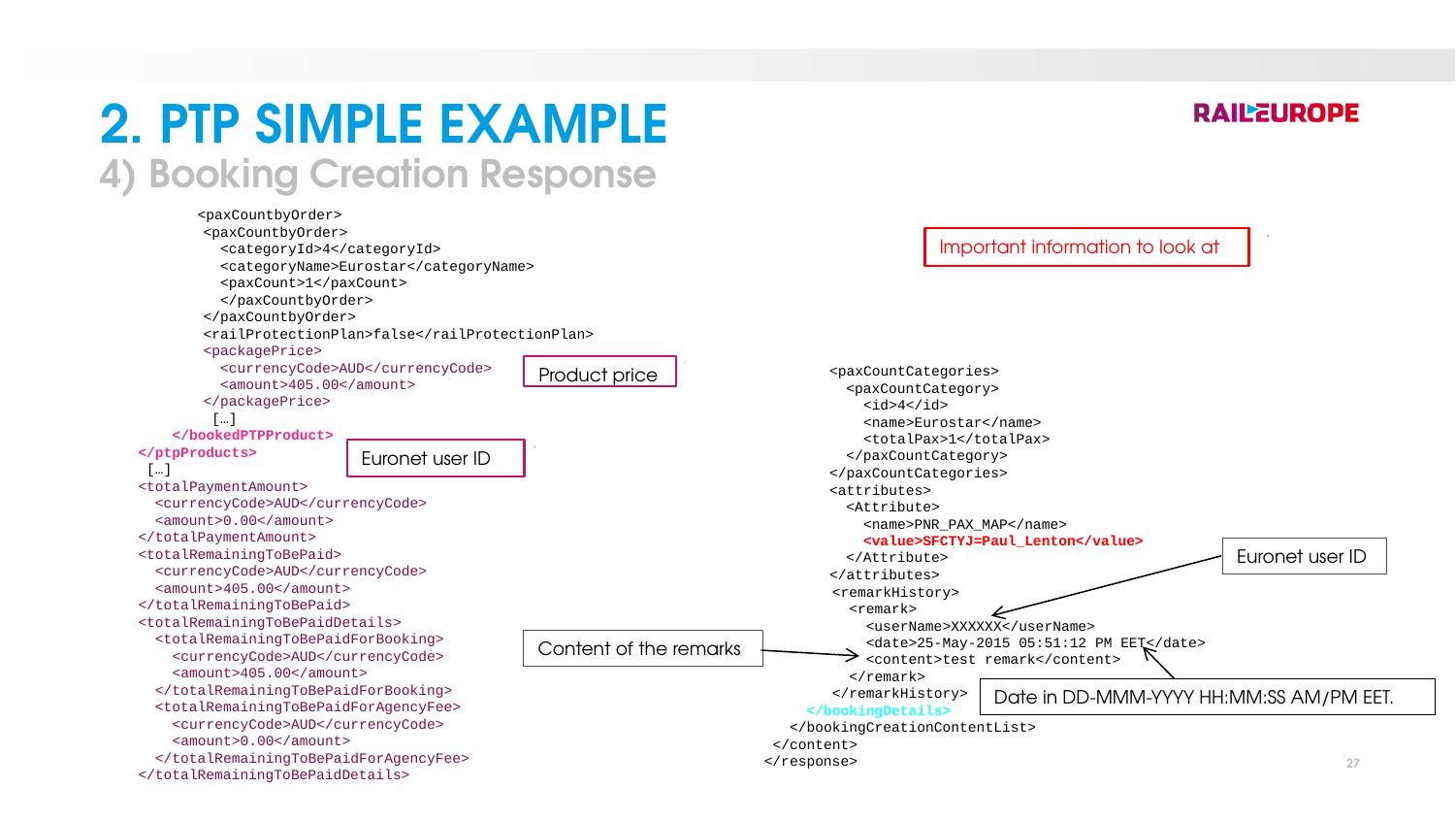

2. PTP Simple Example
4) Booking Creation Response
       <paxCountbyOrder>
<paxCountbyOrder>
  <categoryId>4</categoryId>
  <categoryName>Eurostar</categoryName>
  <paxCount>1</paxCount>
  </paxCountbyOrder>
</paxCountbyOrder>
<railProtectionPlan>false</railProtectionPlan>
<packagePrice>
  <currencyCode>AUD</currencyCode>
  <amount>405.00</amount>
</packagePrice>
 […]
    </bookedPTPProduct>
</ptpProducts>
 […]
<totalPaymentAmount>
  <currencyCode>AUD</currencyCode>
  <amount>0.00</amount>
</totalPaymentAmount>
<totalRemainingToBePaid>
  <currencyCode>AUD</currencyCode>
  <amount>405.00</amount>
</totalRemainingToBePaid>
<totalRemainingToBePaidDetails>
  <totalRemainingToBePaidForBooking>
    <currencyCode>AUD</currencyCode>
    <amount>405.00</amount>
  </totalRemainingToBePaidForBooking>
  <totalRemainingToBePaidForAgencyFee>
    <currencyCode>AUD</currencyCode>
    <amount>0.00</amount>
  </totalRemainingToBePaidForAgencyFee>
</totalRemainingToBePaidDetails>
Important information to look at
<paxCountCategories>
  <paxCountCategory>
    <id>4</id>
    <name>Eurostar</name>
    <totalPax>1</totalPax>
  </paxCountCategory>
</paxCountCategories>
<attributes>
  <Attribute>
    <name>PNR_PAX_MAP</name>
    <value>SFCTYJ=Paul_Lenton</value>
  </Attribute>
</attributes>
        <remarkHistory>
          <remark>
            <userName>XXXXXX</userName>
            <date>25-May-2015 05:51:12 PM EET</date>
            <content>test remark</content>
          </remark>
        </remarkHistory>
     </bookingDetails>
   </bookingCreationContentList>
 </content>
</response>
Product price
Euronet user ID
Euronet user ID
Content of the remarks
Date in DD-MMM-YYYY HH:MM:SS AM/PM EET.
27